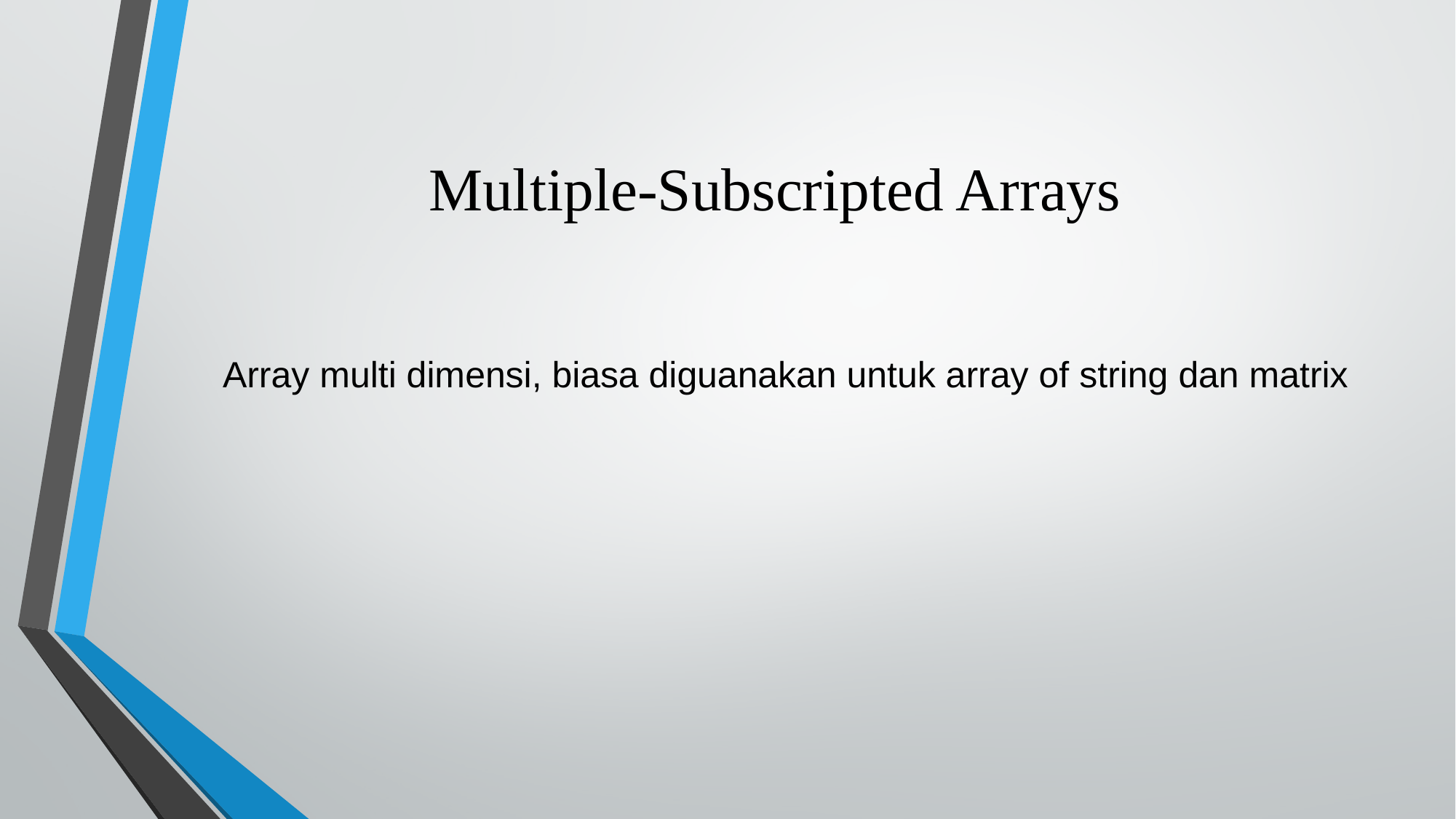

# Multiple-Subscripted Arrays
Array multi dimensi, biasa diguanakan untuk array of string dan matrix